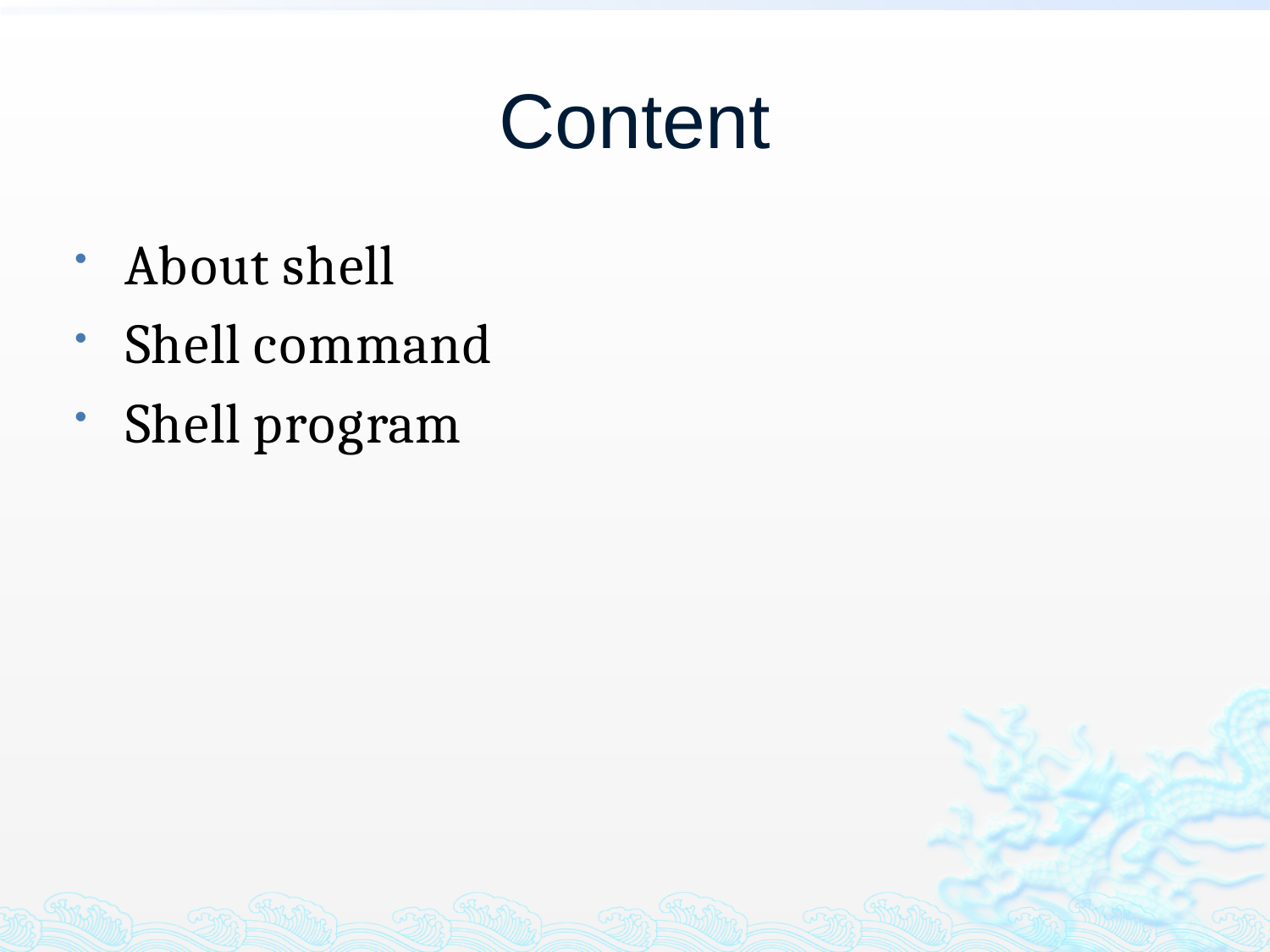

# Content
About shell
Shell command
Shell program